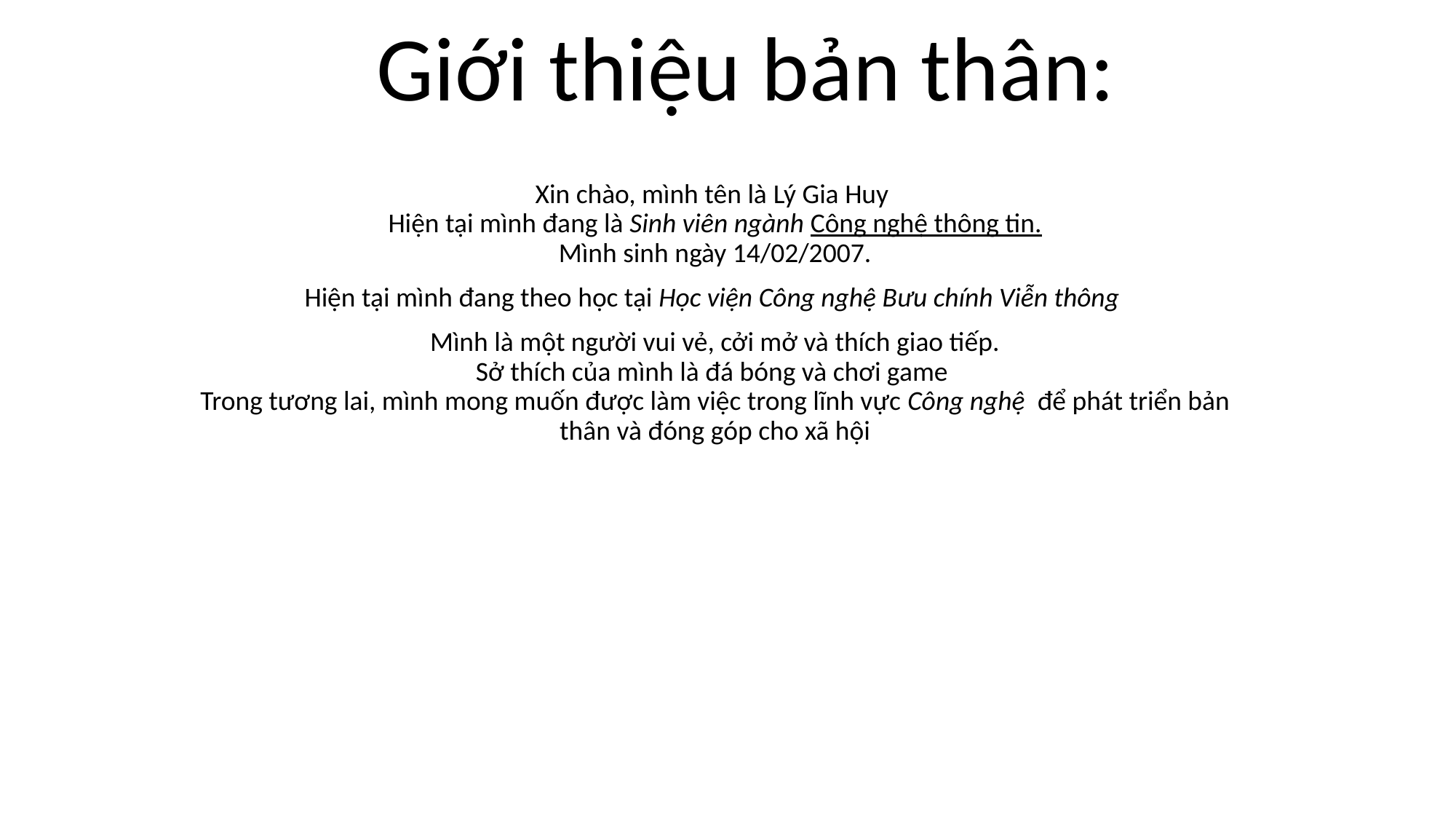

# Giới thiệu bản thân:
Xin chào, mình tên là Lý Gia Huy
Hiện tại mình đang là Sinh viên ngành Công nghệ thông tin.
Mình sinh ngày 14/02/2007.
Hiện tại mình đang theo học tại Học viện Công nghệ Bưu chính Viễn thông
Mình là một người vui vẻ, cởi mở và thích giao tiếp.
Sở thích của mình là đá bóng và chơi game
Trong tương lai, mình mong muốn được làm việc trong lĩnh vực Công nghệ  để phát triển bản thân và đóng góp cho xã hội